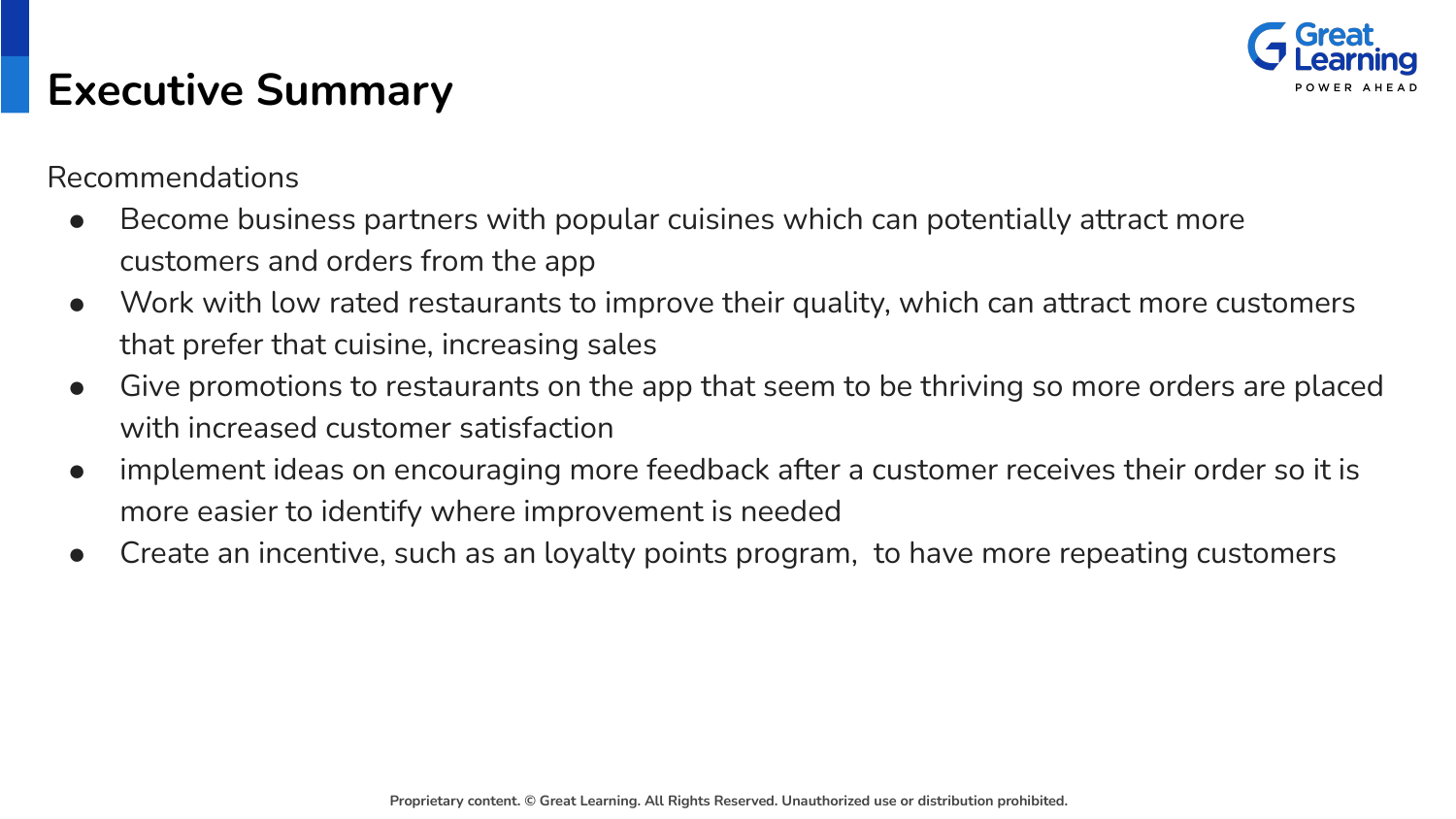

# Executive Summary

Recommendations
Become business partners with popular cuisines which can potentially attract more customers and orders from the app
Work with low rated restaurants to improve their quality, which can attract more customers that prefer that cuisine, increasing sales
Give promotions to restaurants on the app that seem to be thriving so more orders are placed with increased customer satisfaction
implement ideas on encouraging more feedback after a customer receives their order so it is more easier to identify where improvement is needed
Create an incentive, such as an loyalty points program,  to have more repeating customers